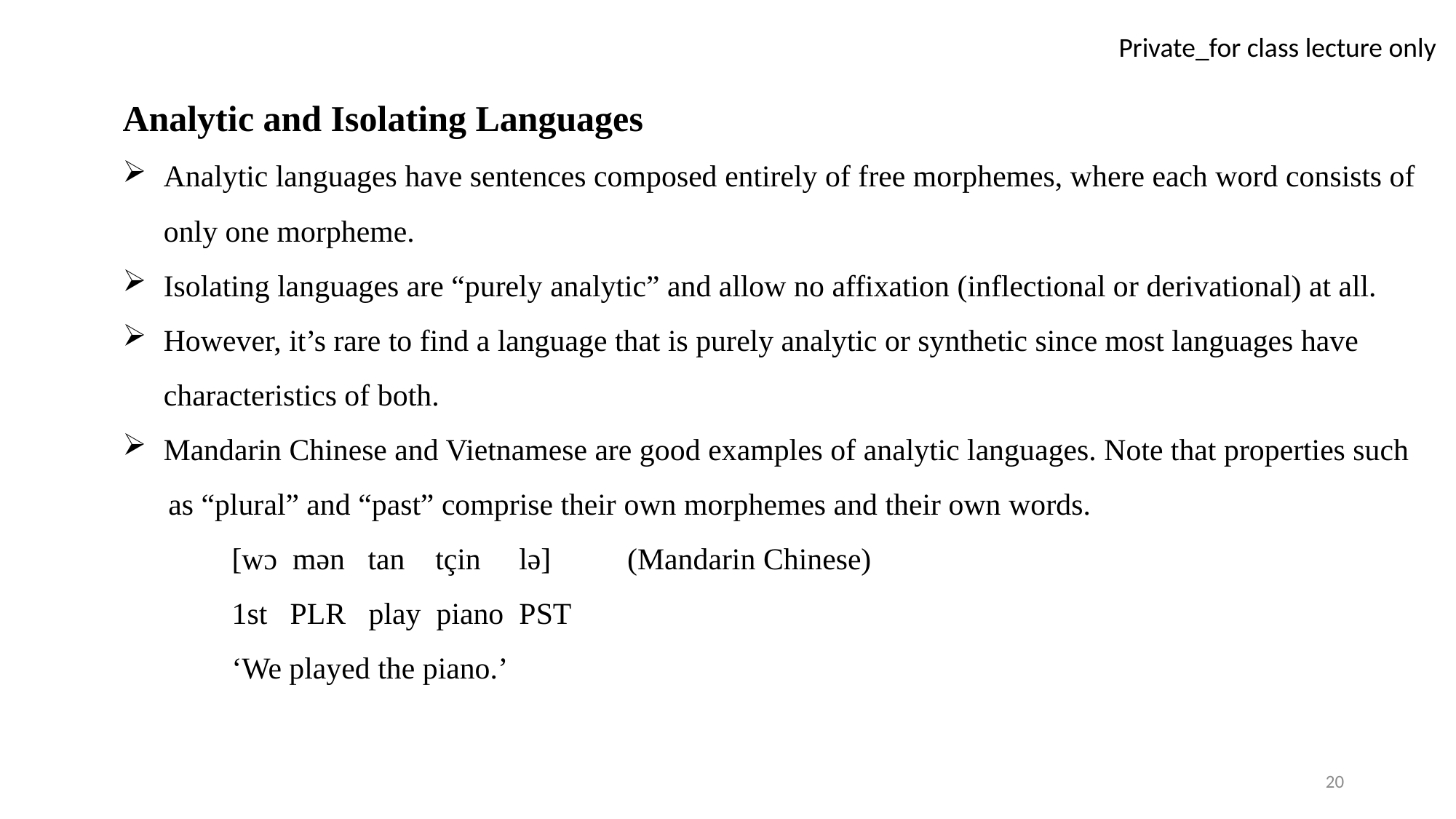

Analytic and Isolating Languages
Analytic languages have sentences composed entirely of free morphemes, where each word consists of only one morpheme.
Isolating languages are “purely analytic” and allow no affixation (inflectional or derivational) at all.
However, it’s rare to find a language that is purely analytic or synthetic since most languages have characteristics of both.
Mandarin Chinese and Vietnamese are good examples of analytic languages. Note that properties such
      as “plural” and “past” comprise their own morphemes and their own words.
[wɔ  mən   tan    tçin     lə]          (Mandarin Chinese)
1st   PLR   play  piano  PST
‘We played the piano.’
20